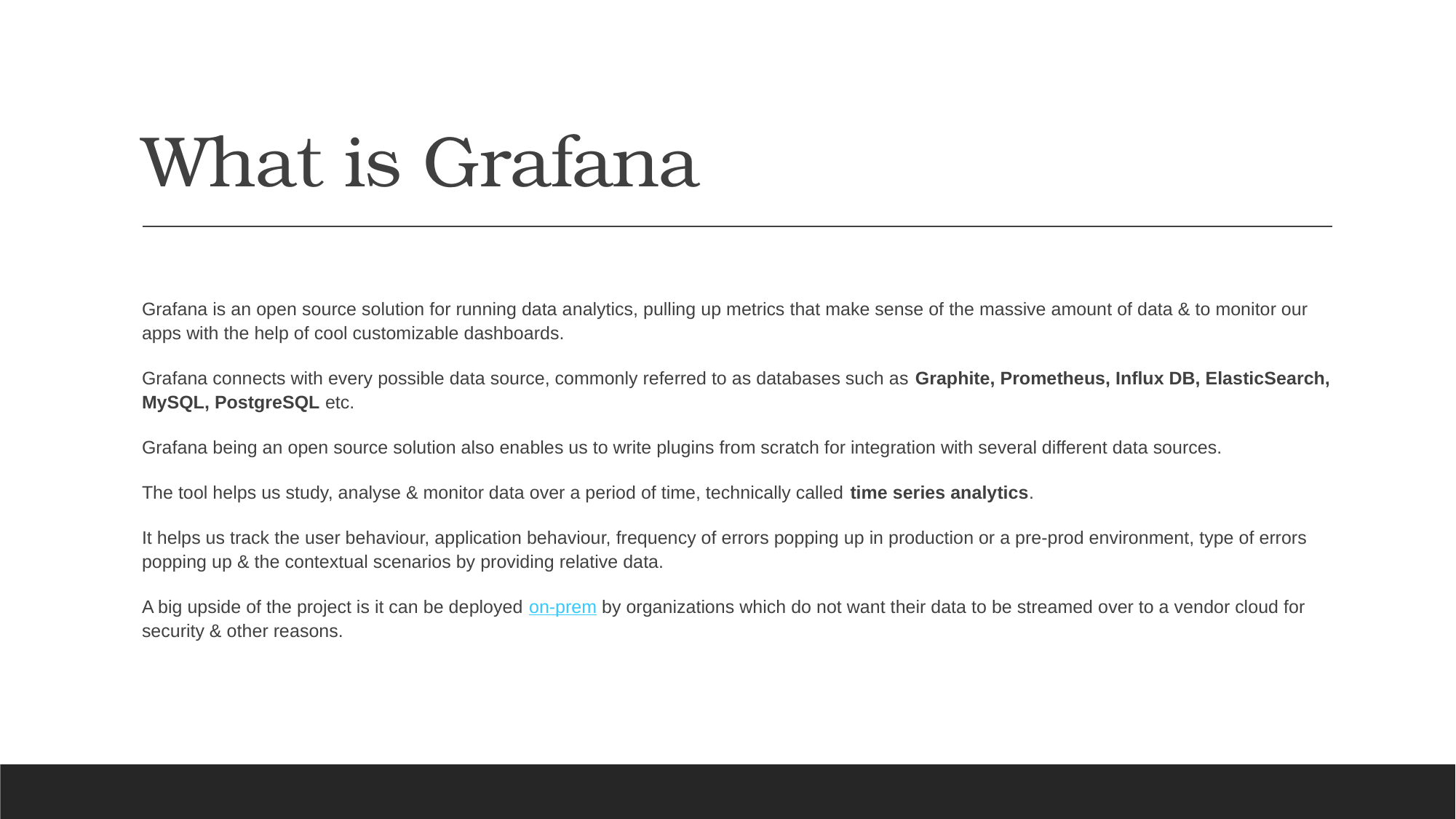

# What is Grafana
Grafana is an open source solution for running data analytics, pulling up metrics that make sense of the massive amount of data & to monitor our apps with the help of cool customizable dashboards.
Grafana connects with every possible data source, commonly referred to as databases such as Graphite, Prometheus, Influx DB, ElasticSearch, MySQL, PostgreSQL etc.
Grafana being an open source solution also enables us to write plugins from scratch for integration with several different data sources.
The tool helps us study, analyse & monitor data over a period of time, technically called time series analytics.
It helps us track the user behaviour, application behaviour, frequency of errors popping up in production or a pre-prod environment, type of errors popping up & the contextual scenarios by providing relative data.
A big upside of the project is it can be deployed on-prem by organizations which do not want their data to be streamed over to a vendor cloud for security & other reasons.